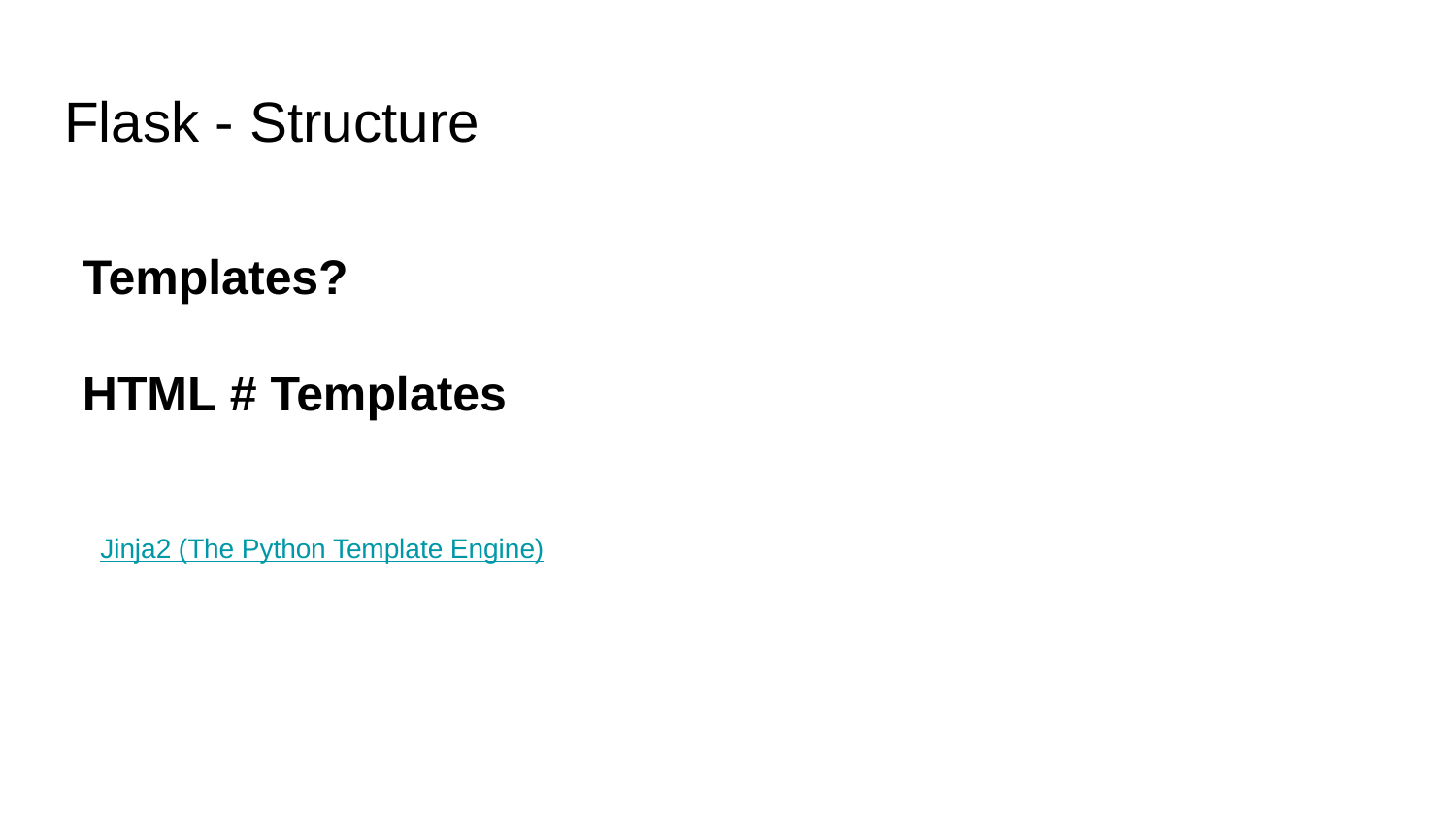

# Flask - Structure

Templates?

HTML # Templates
Jinja2 (The Python Template Engine)